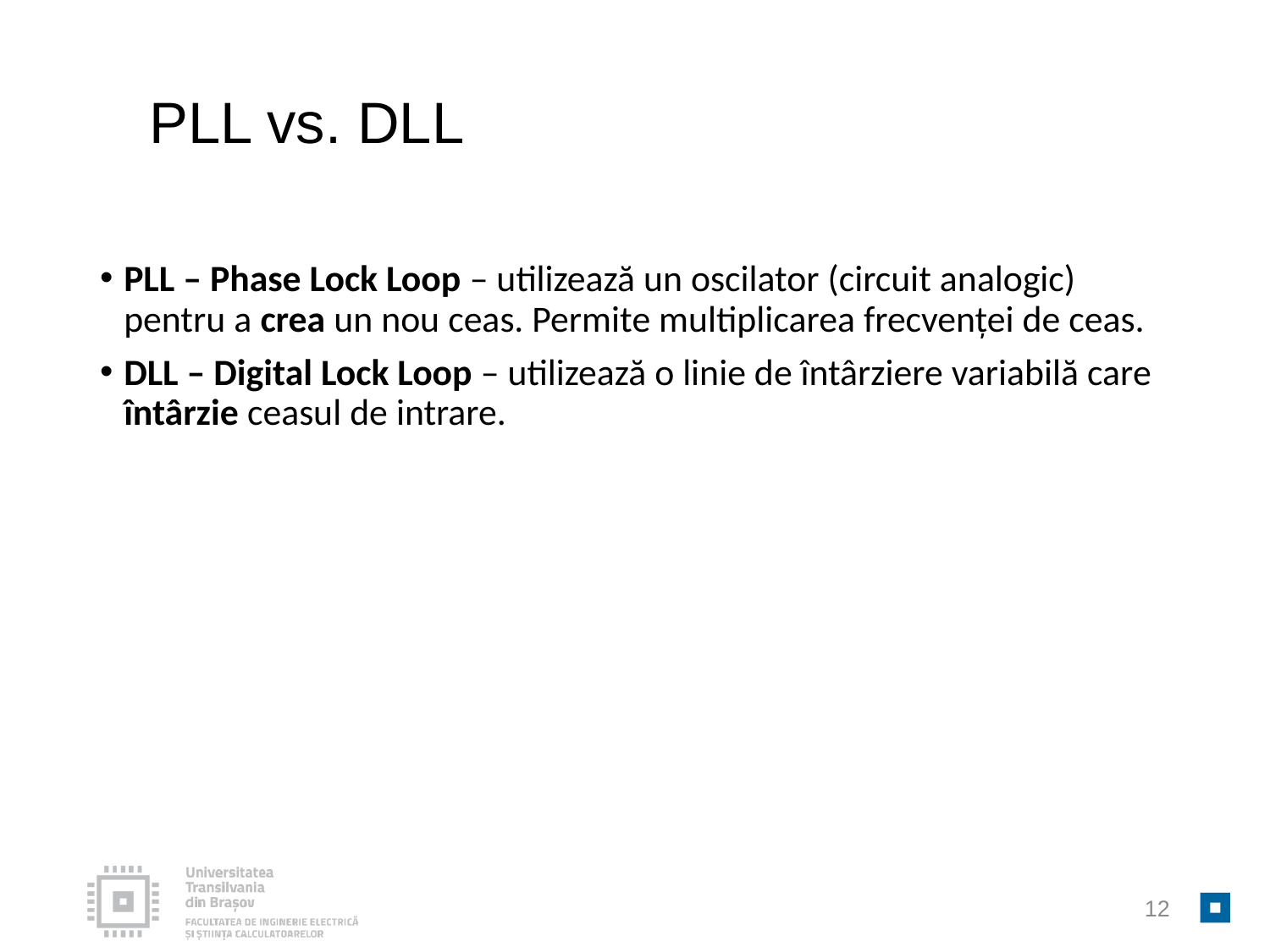

# PLL vs. DLL
PLL – Phase Lock Loop – utilizează un oscilator (circuit analogic) pentru a crea un nou ceas. Permite multiplicarea frecvenței de ceas.
DLL – Digital Lock Loop – utilizează o linie de întârziere variabilă care întârzie ceasul de intrare.
12